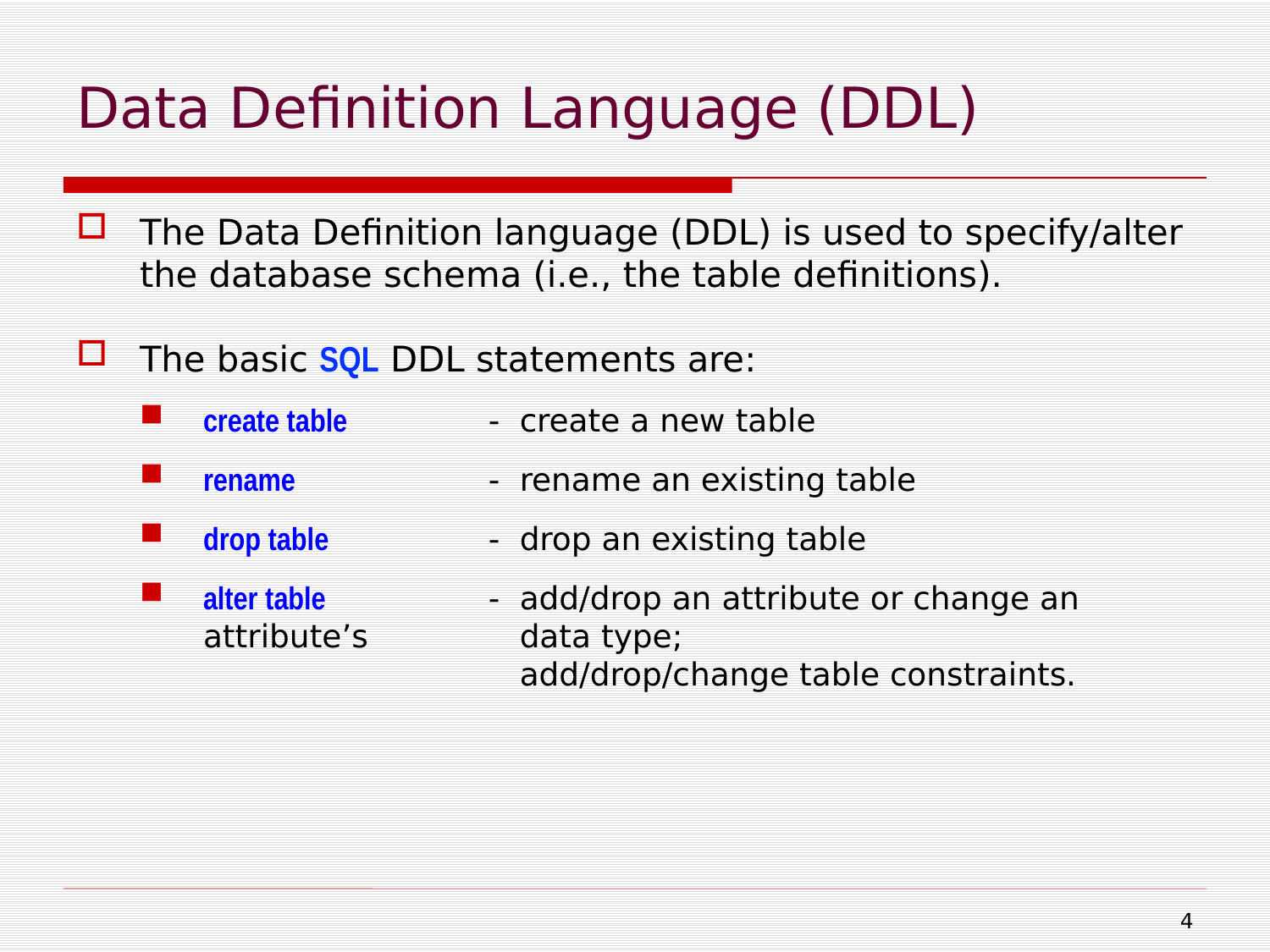

# Data Definition Language (DDL)
The Data Definition language (DDL) is used to specify/alter the database schema (i.e., the table definitions).
The basic SQL DDL statements are:
create table	-	create a new table
rename	-	rename an existing table
drop table	-	drop an existing table
alter table	-	add/drop an attribute or change an attribute’s 		data type;
		add/drop/change table constraints.
4